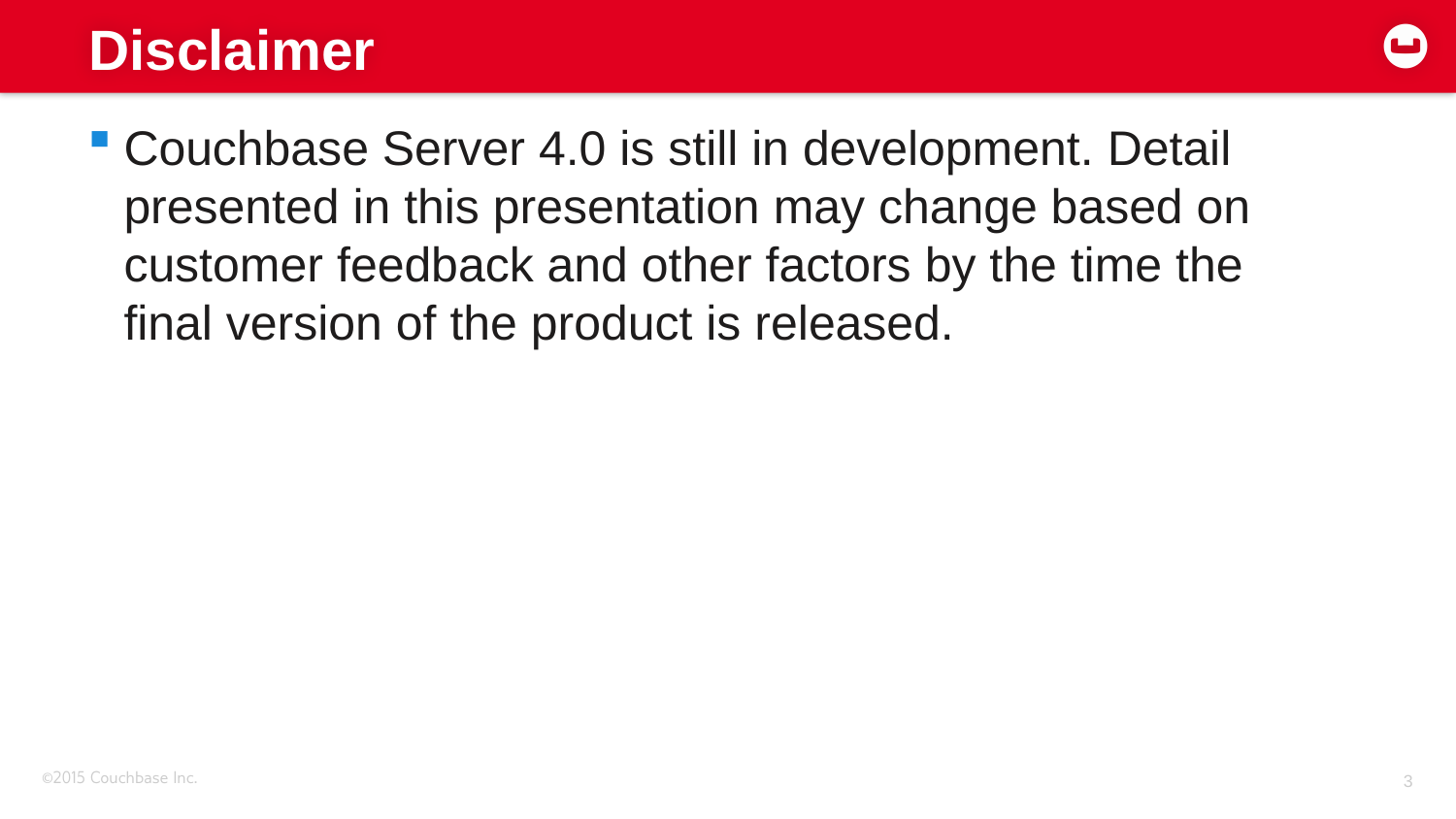

# Disclaimer
Couchbase Server 4.0 is still in development. Detail presented in this presentation may change based on customer feedback and other factors by the time the final version of the product is released.